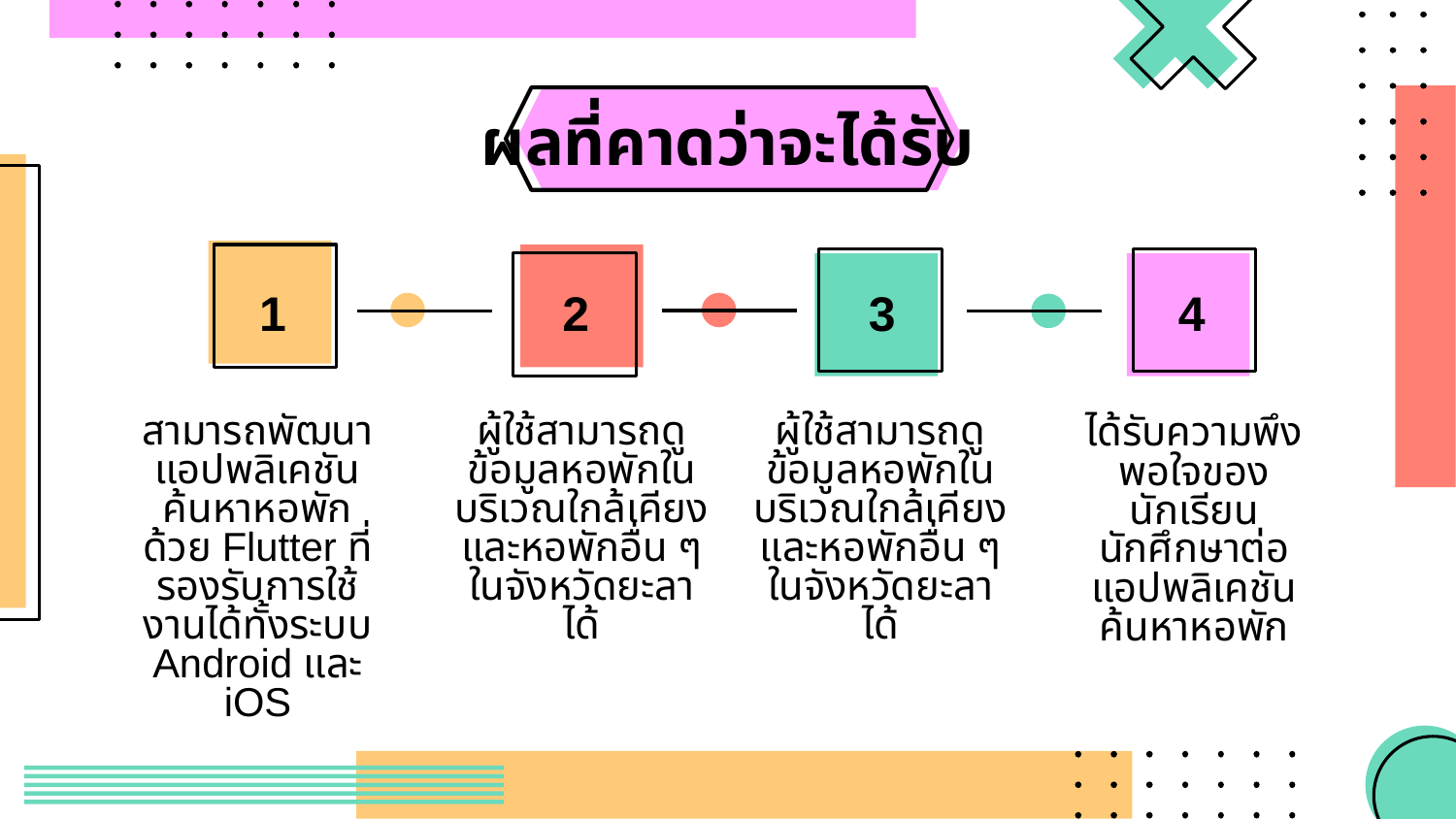

# ผลที่คาดว่าจะได้รับ

1
2
3
4

สามารถพัฒนา
แอปพลิเคชันค้นหาหอพักด้วย Flutter ที่รองรับการใช้งานได้ทั้งระบบ Android และ iOS
ผู้ใช้สามารถดูข้อมูลหอพักในบริเวณใกล้เคียง และหอพักอื่น ๆ ในจังหวัดยะลาได้
ผู้ใช้สามารถดูข้อมูลหอพักในบริเวณใกล้เคียง และหอพักอื่น ๆ ในจังหวัดยะลาได้
ได้รับความพึงพอใจของนักเรียนนักศึกษาต่อแอปพลิเคชันค้นหาหอพัก